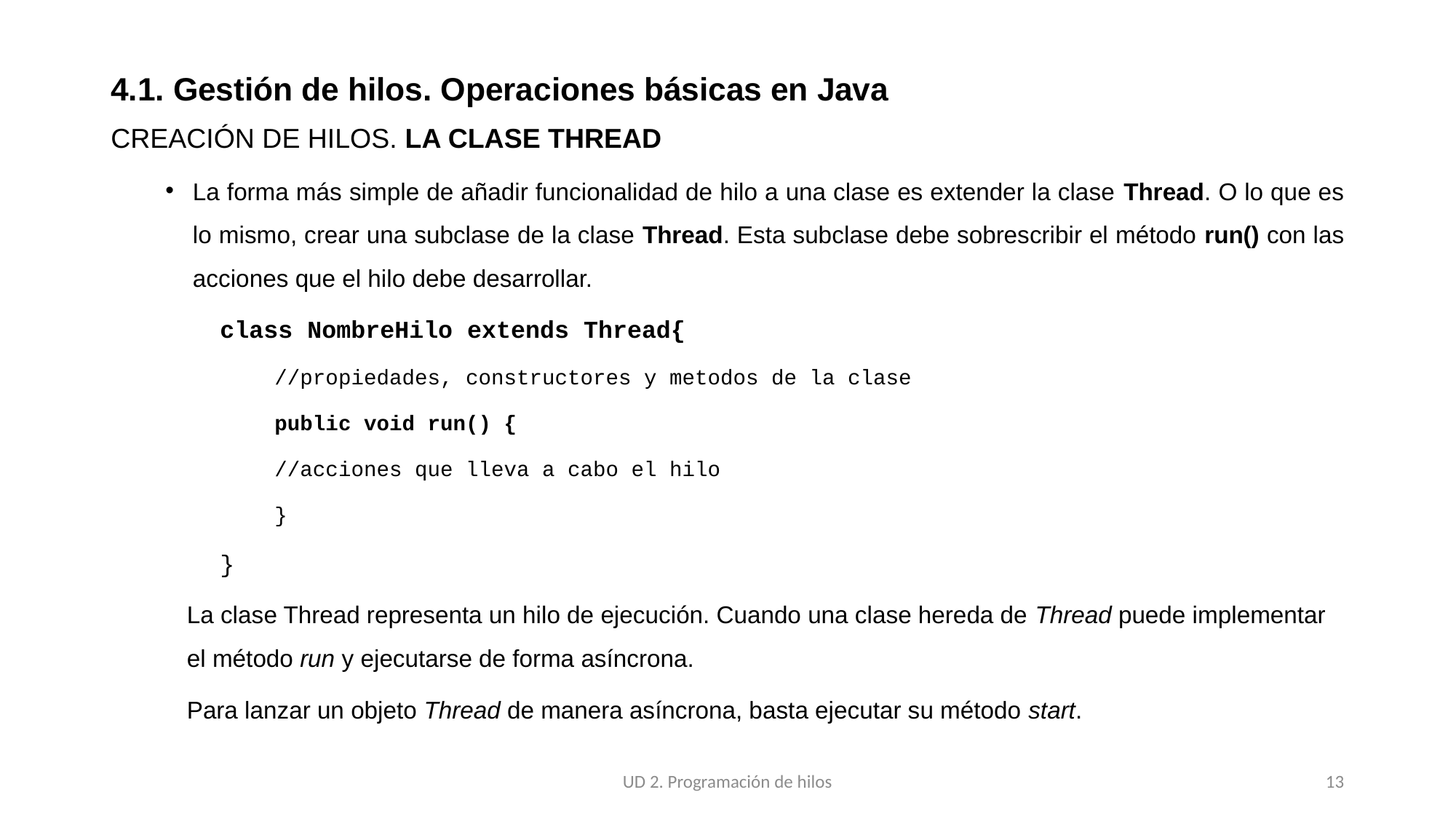

# 4.1. Gestión de hilos. Operaciones básicas en Java
CREACIÓN DE HILOS. LA CLASE THREAD
La forma más simple de añadir funcionalidad de hilo a una clase es extender la clase Thread. O lo que es lo mismo, crear una subclase de la clase Thread. Esta subclase debe sobrescribir el método run() con las acciones que el hilo debe desarrollar.
class NombreHilo extends Thread{
//propiedades, constructores y metodos de la clase
public void run() {
//acciones que lleva a cabo el hilo
}
}
La clase Thread representa un hilo de ejecución. Cuando una clase hereda de Thread puede implementar el método run y ejecutarse de forma asíncrona.
Para lanzar un objeto Thread de manera asíncrona, basta ejecutar su método start.

UD 2. Programación de hilos
13